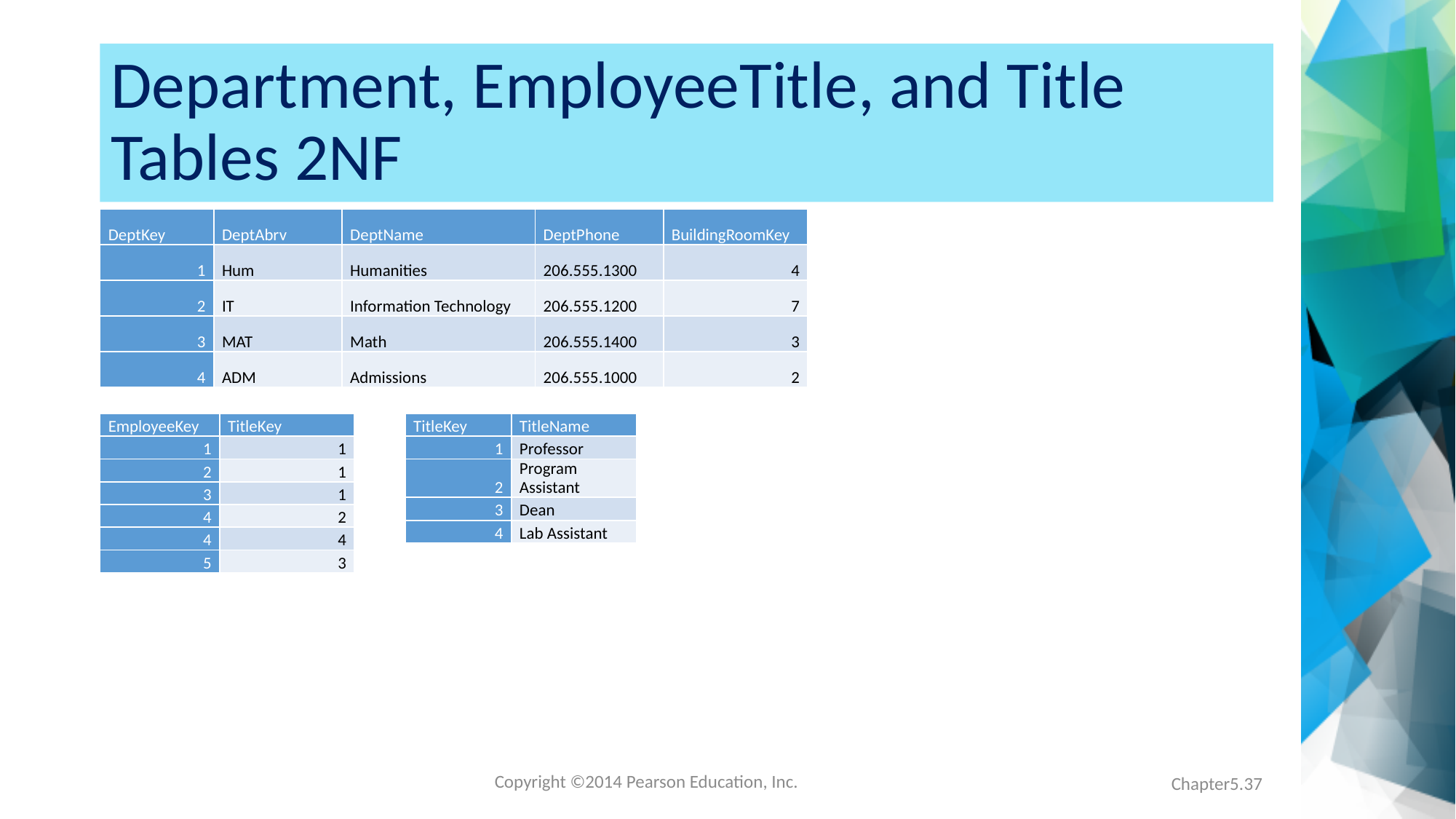

# Department, EmployeeTitle, and Title Tables 2NF
| DeptKey | DeptAbrv | DeptName | DeptPhone | BuildingRoomKey |
| --- | --- | --- | --- | --- |
| 1 | Hum | Humanities | 206.555.1300 | 4 |
| 2 | IT | Information Technology | 206.555.1200 | 7 |
| 3 | MAT | Math | 206.555.1400 | 3 |
| 4 | ADM | Admissions | 206.555.1000 | 2 |
| EmployeeKey | TitleKey |
| --- | --- |
| 1 | 1 |
| 2 | 1 |
| 3 | 1 |
| 4 | 2 |
| 4 | 4 |
| 5 | 3 |
| TitleKey | TitleName |
| --- | --- |
| 1 | Professor |
| 2 | Program Assistant |
| 3 | Dean |
| 4 | Lab Assistant |
Chapter5.37